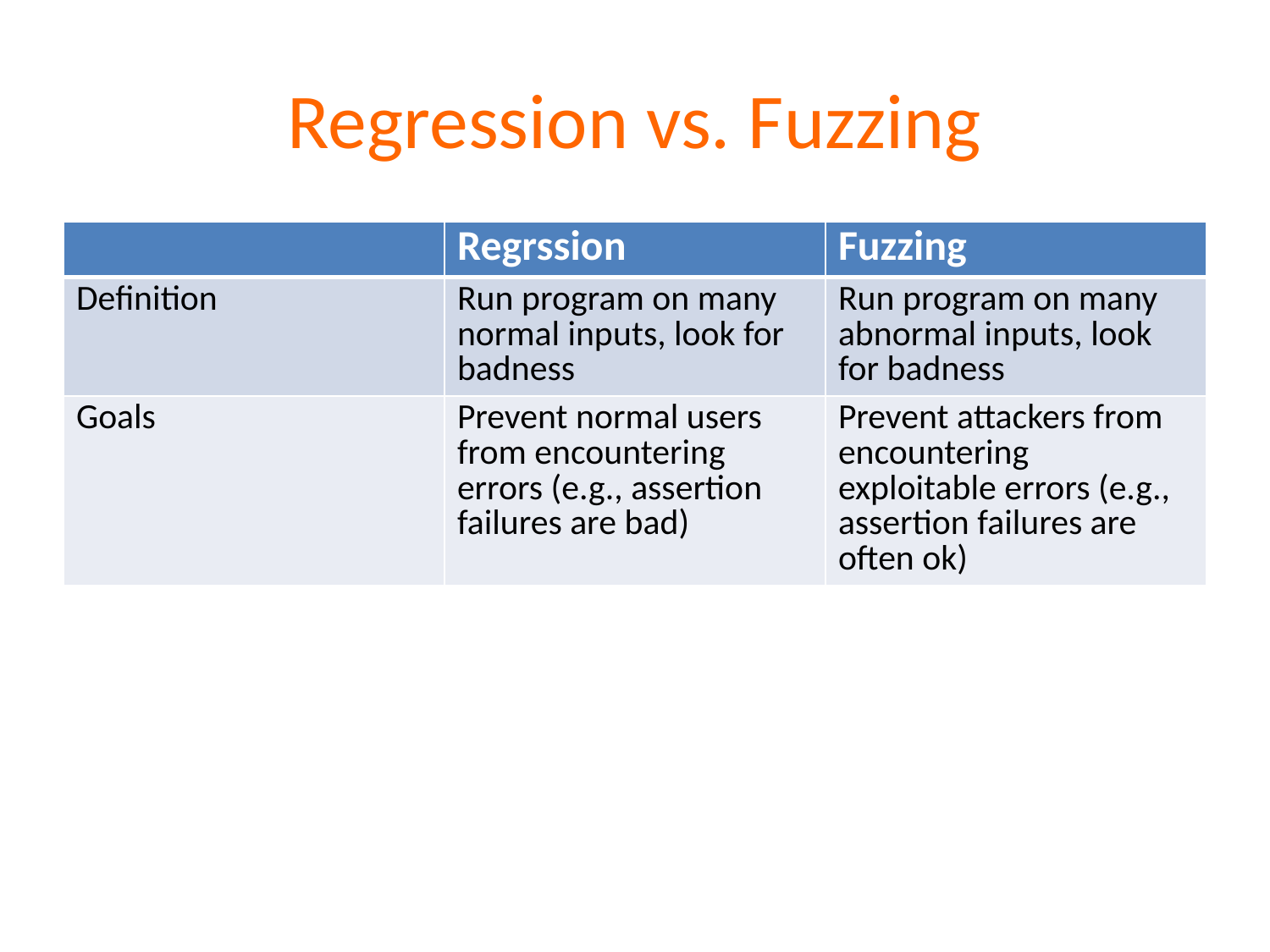

# Regression vs. Fuzzing
|  | Regrssion | Fuzzing |
| --- | --- | --- |
| Definition | Run program on many normal inputs, look for badness | Run program on many abnormal inputs, look for badness |
| Goals | Prevent normal users from encountering errors (e.g., assertion failures are bad) | Prevent attackers from encountering exploitable errors (e.g., assertion failures are often ok) |